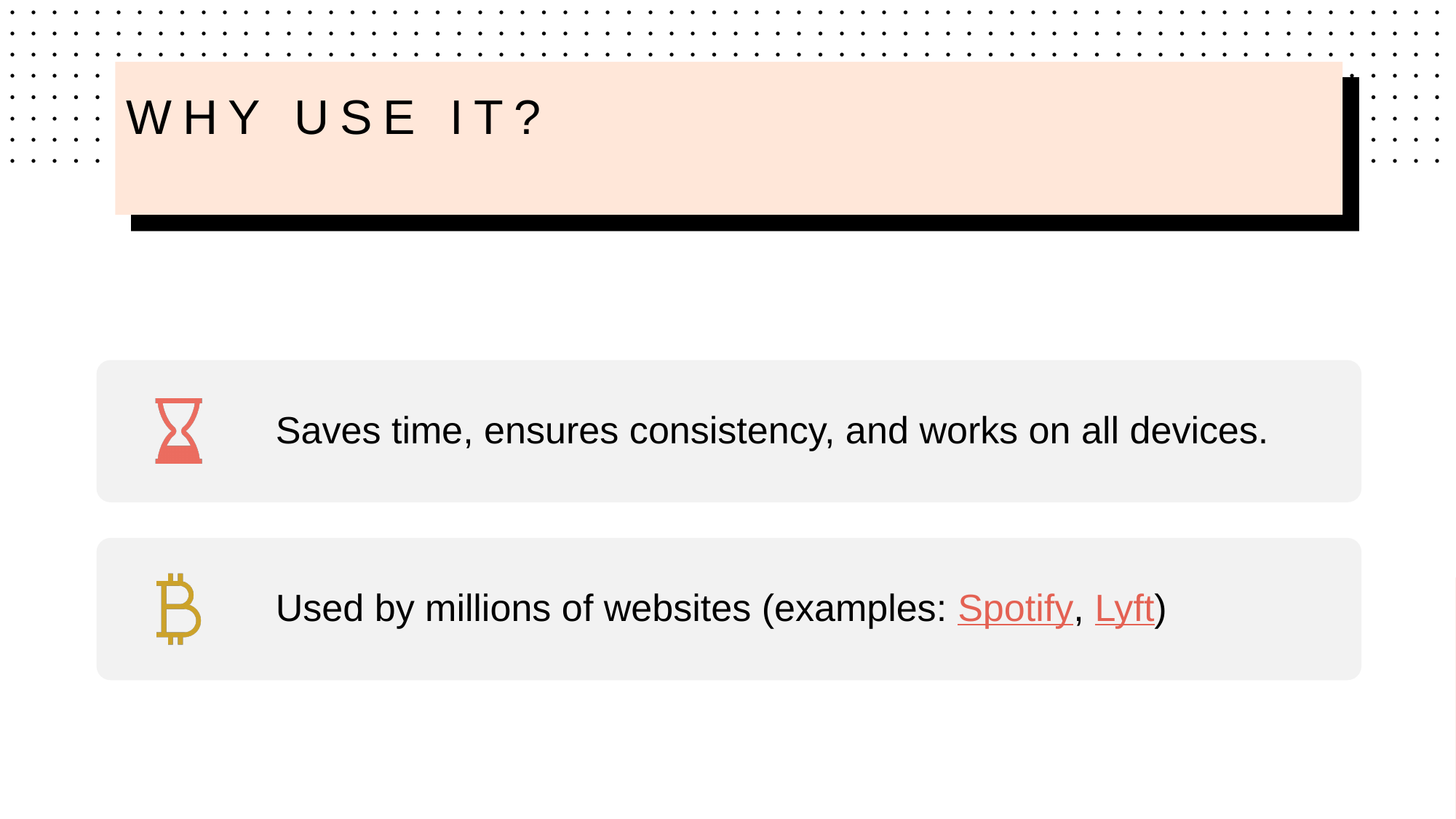

# Why use it?
Saves time, ensures consistency, and works on all devices.
Used by millions of websites (examples: Spotify, Lyft)